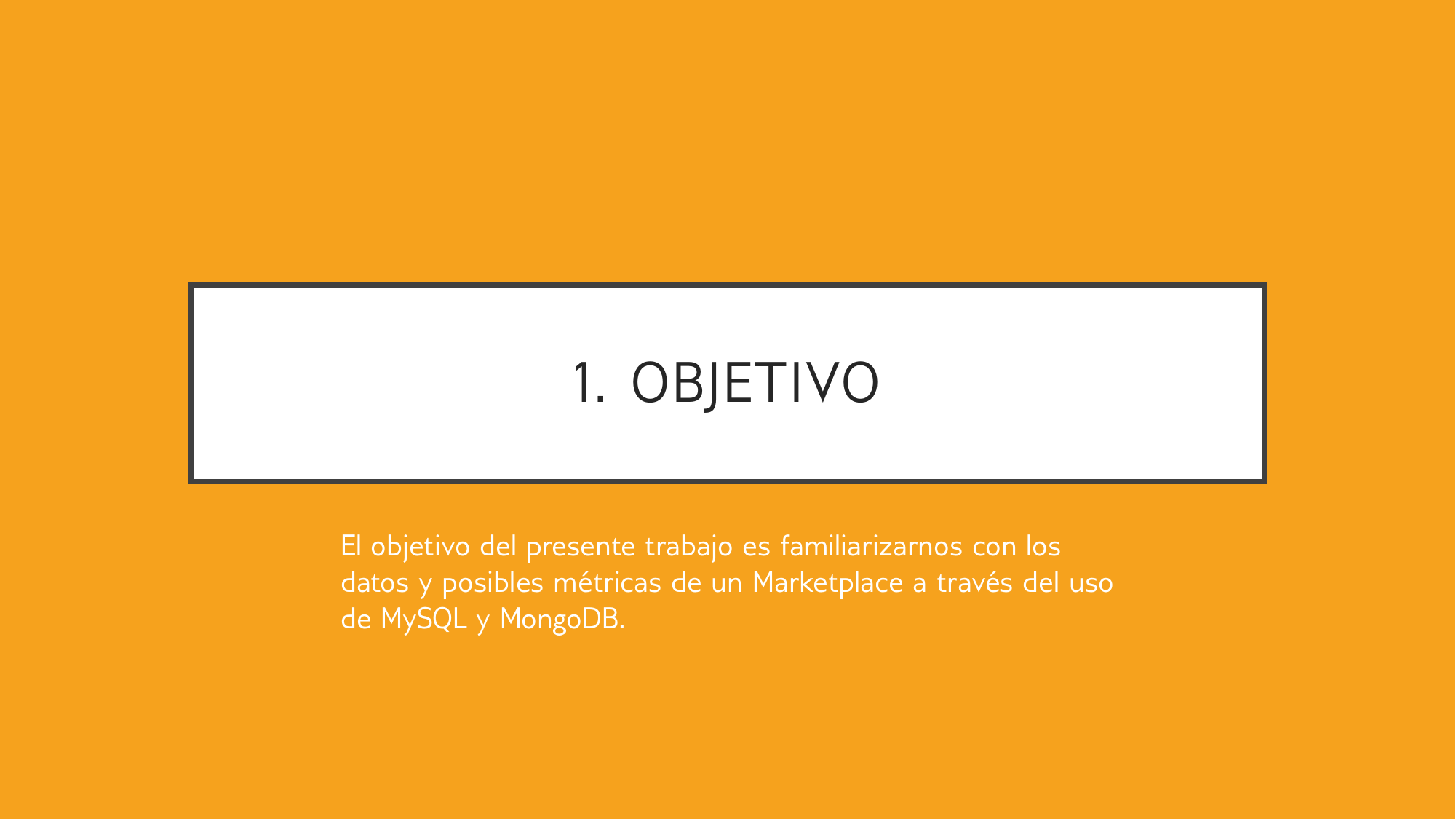

# 1. Objetivo
El objetivo del presente trabajo es familiarizarnos con los datos y posibles métricas de un Marketplace a través del uso de MySQL y MongoDB.